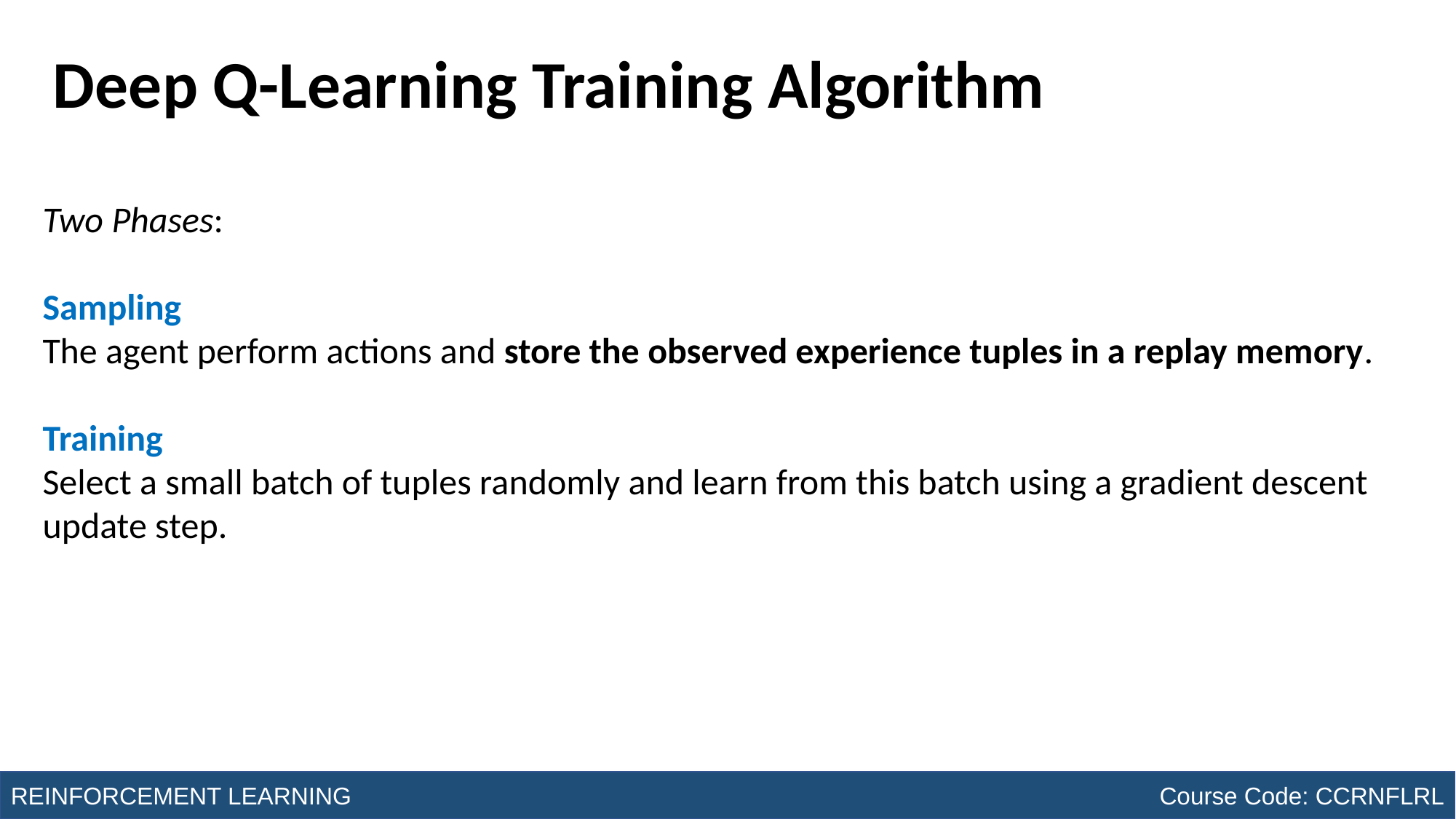

Course Code: CCINCOM/L
INTRODUCTION TO COMPUTING
# Deep Q-Learning Training Algorithm
Two Phases:

Sampling
The agent perform actions and store the observed experience tuples in a replay memory.

Training
Select a small batch of tuples randomly and learn from this batch using a gradient descent update step.

Joseph Marvin R. Imperial
REINFORCEMENT LEARNING
NU College of Computing and Information Technologies
Course Code: CCRNFLRL